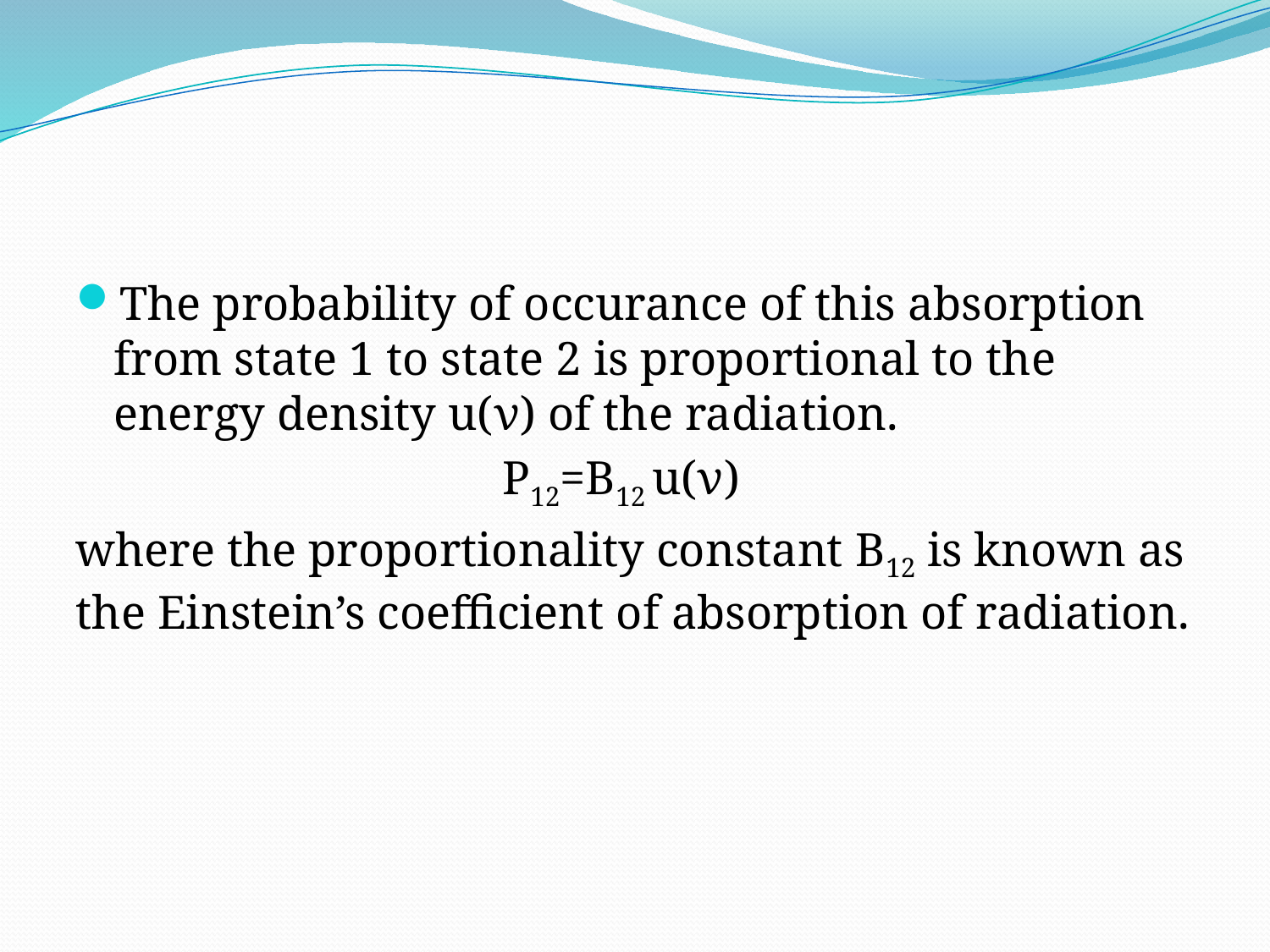

The probability of occurance of this absorption from state 1 to state 2 is proportional to the energy density u(ν) of the radiation.
                                    P12=B12 u(ν)
where the proportionality constant B12 is known as the Einstein’s coefficient of absorption of radiation.